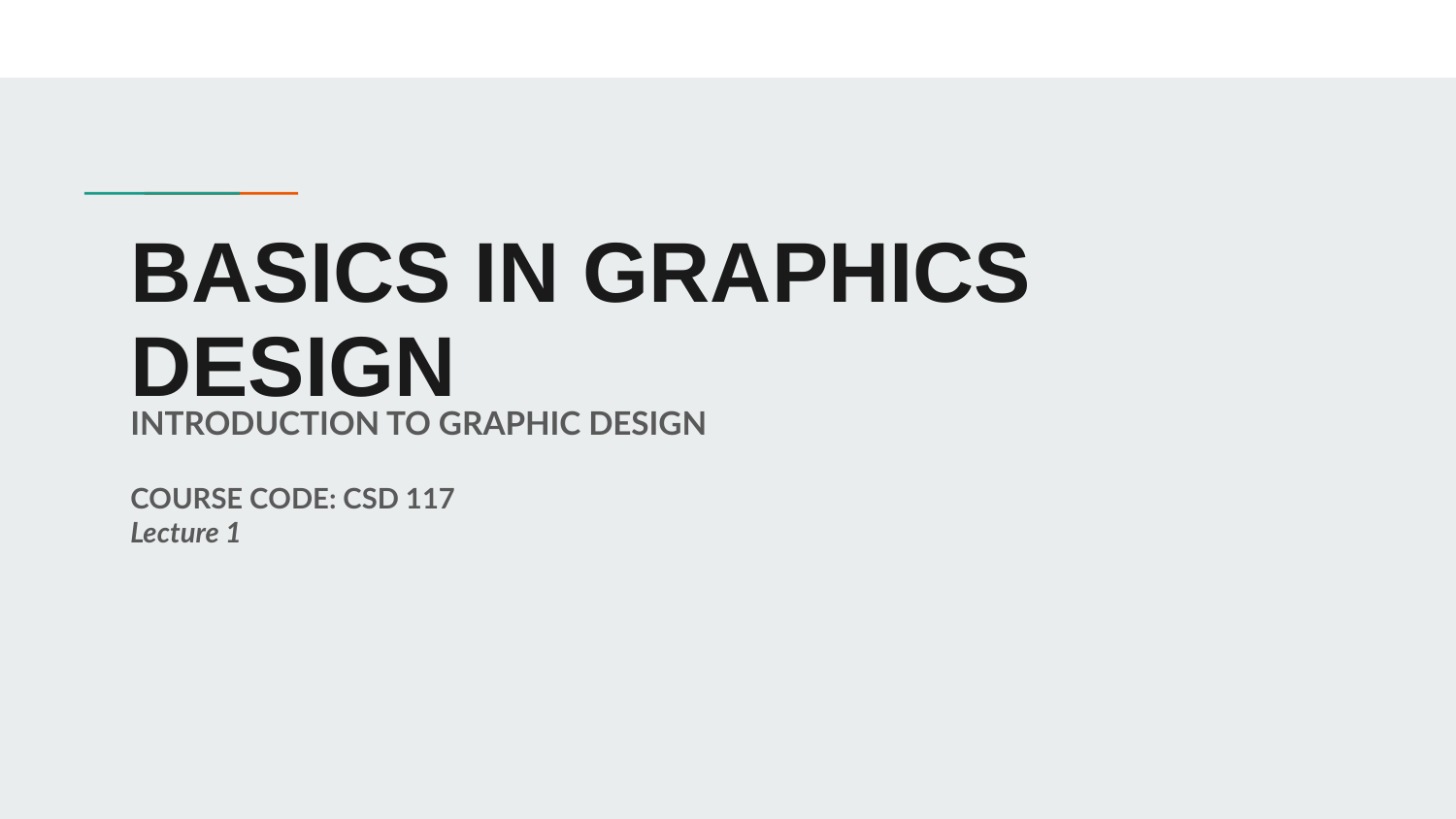

# BASICS IN GRAPHICS DESIGN
INTRODUCTION TO GRAPHIC DESIGN

COURSE CODE: CSD 117
Lecture 1